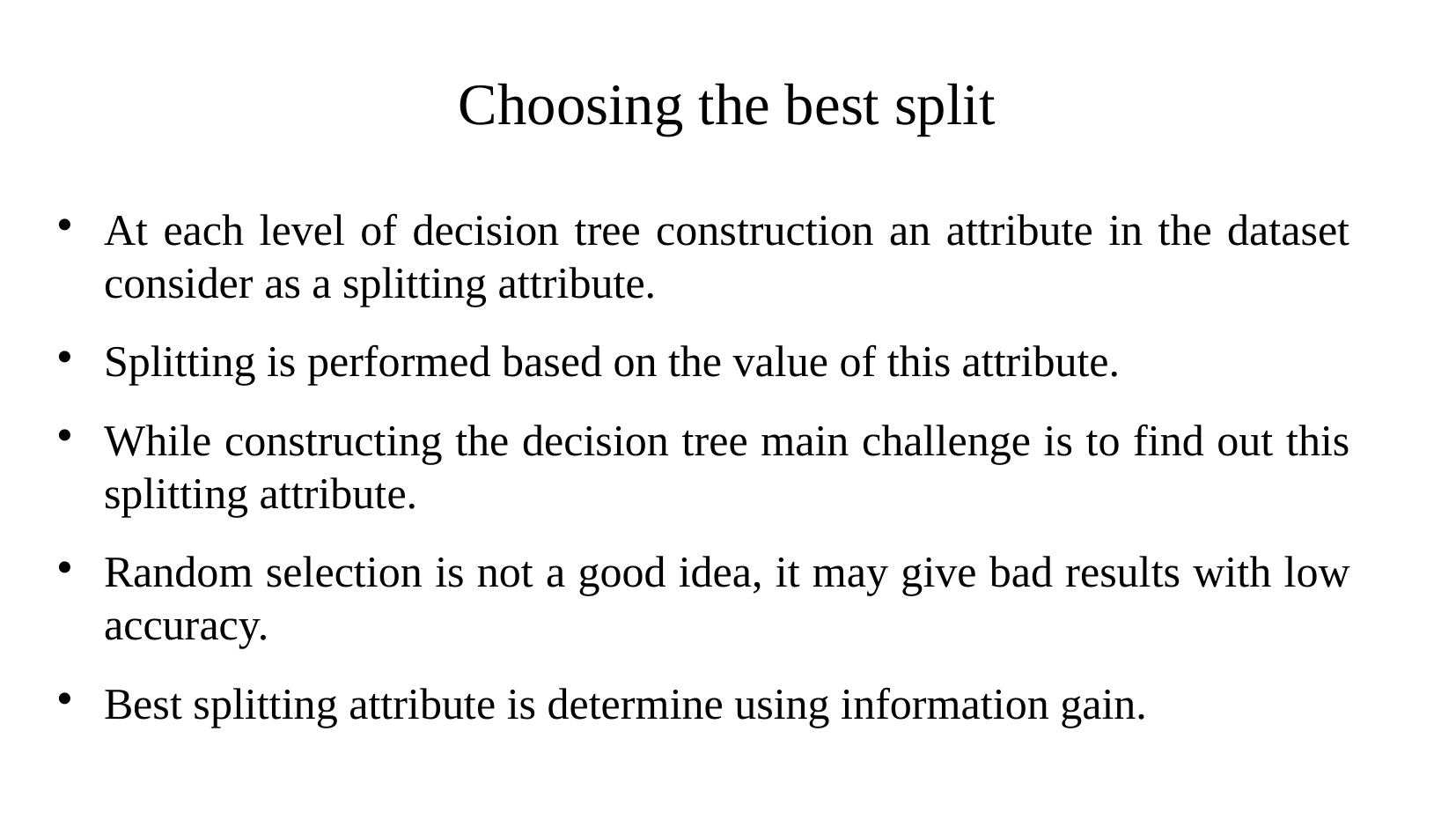

Choosing the best split
At each level of decision tree construction an attribute in the dataset consider as a splitting attribute.
Splitting is performed based on the value of this attribute.
While constructing the decision tree main challenge is to find out this splitting attribute.
Random selection is not a good idea, it may give bad results with low accuracy.
Best splitting attribute is determine using information gain.